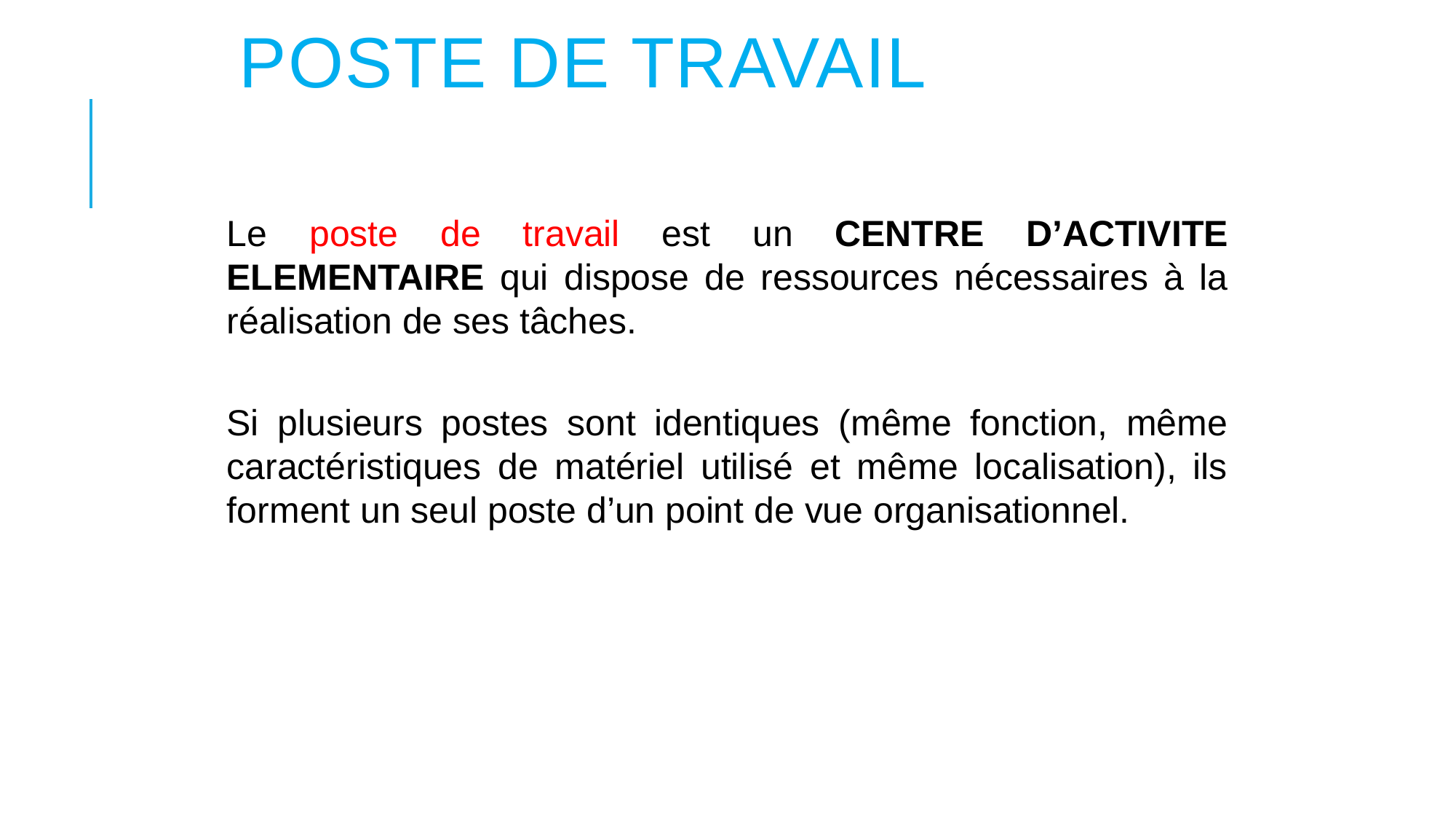

# Poste de travail
Le poste de travail est un CENTRE D’ACTIVITE ELEMENTAIRE qui dispose de ressources nécessaires à la réalisation de ses tâches.

Si plusieurs postes sont identiques (même fonction, même caractéristiques de matériel utilisé et même localisation), ils forment un seul poste d’un point de vue organisationnel.